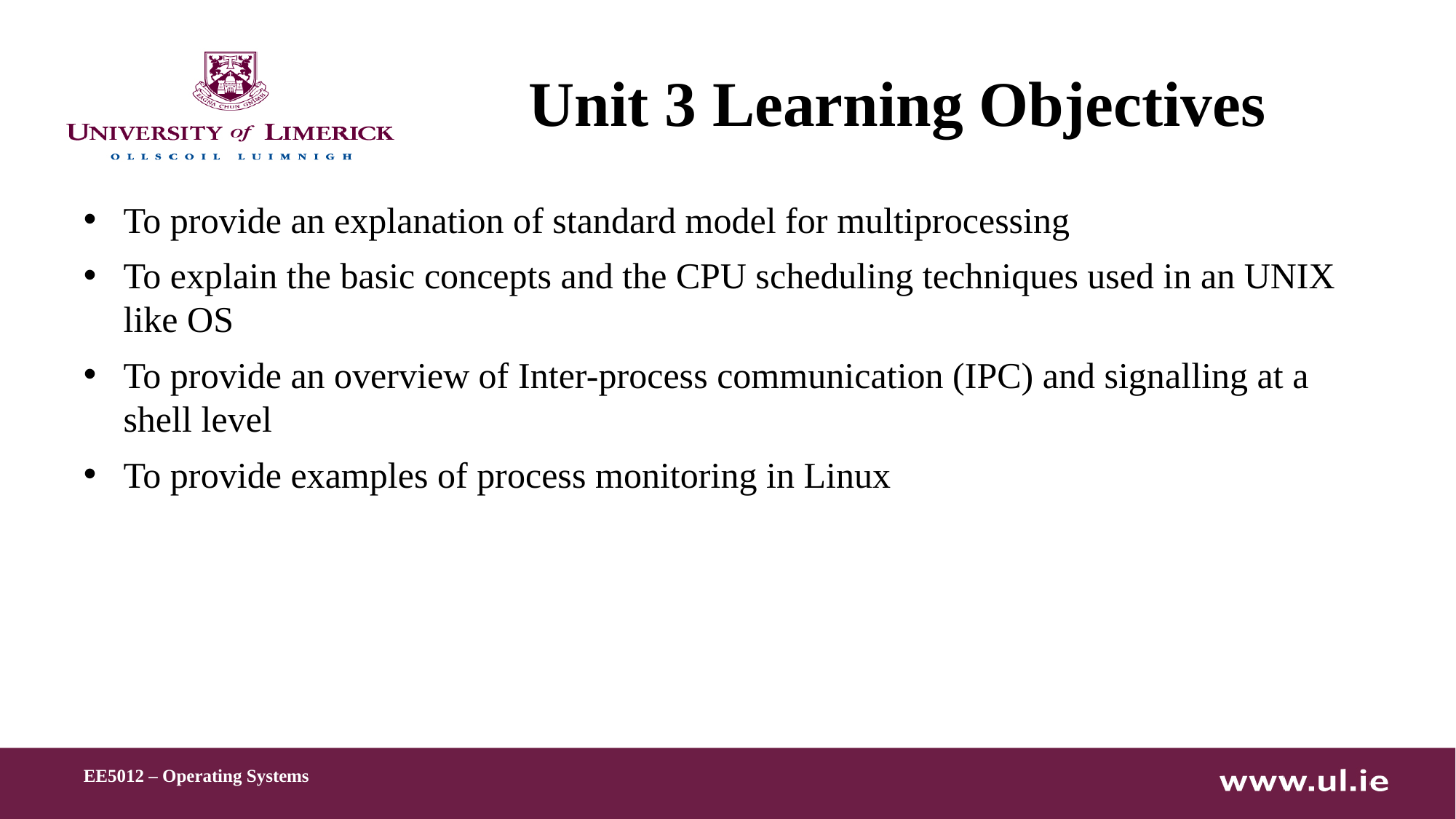

# Unit 3 Learning Objectives
To provide an explanation of standard model for multiprocessing
To explain the basic concepts and the CPU scheduling techniques used in an UNIX like OS
To provide an overview of Inter-process communication (IPC) and signalling at a shell level
To provide examples of process monitoring in Linux
EE5012 – Operating Systems